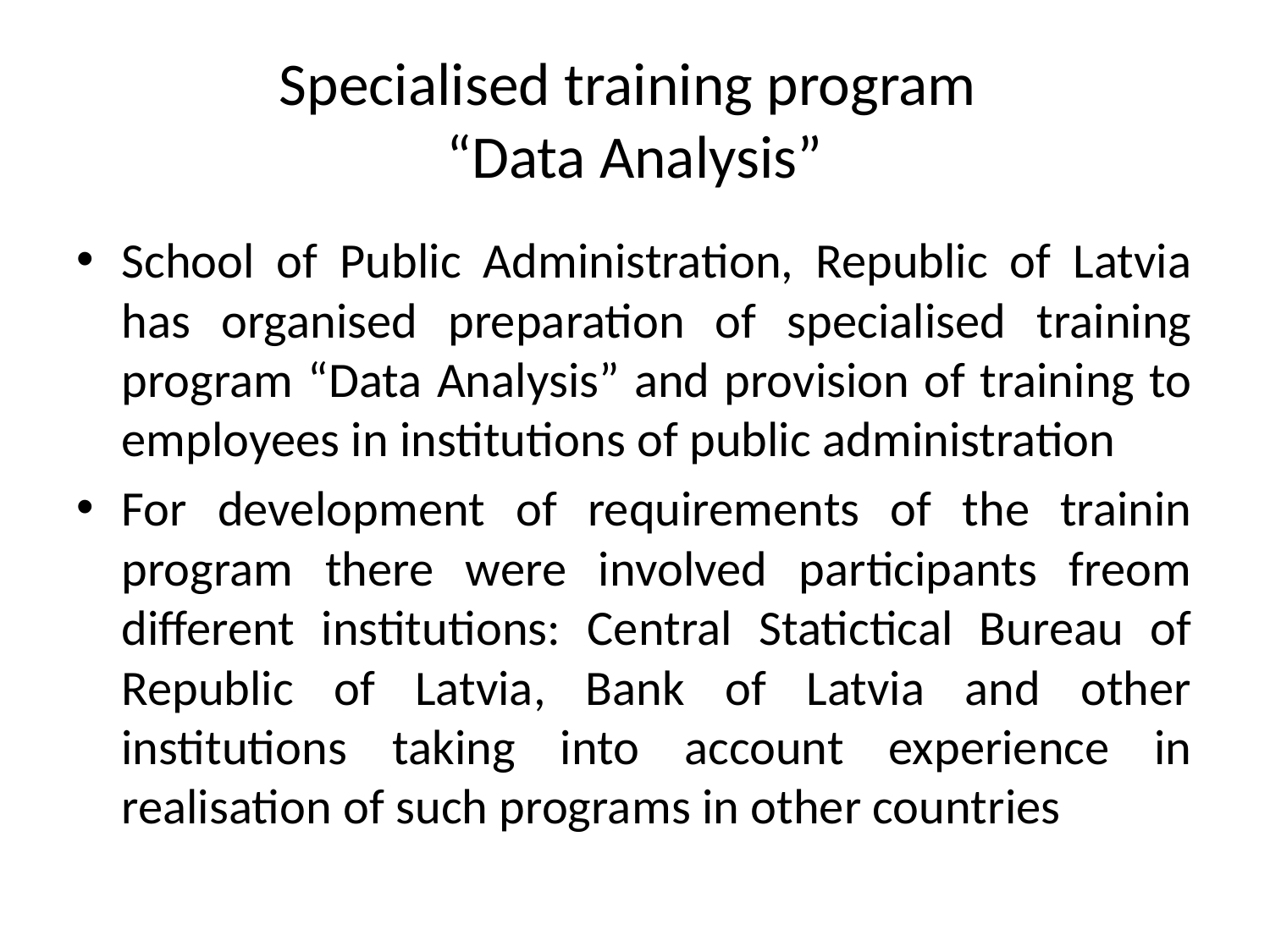

# Specialised training program “Data Analysis”
School of Public Administration, Republic of Latvia has organised preparation of specialised training program “Data Analysis” and provision of training to employees in institutions of public administration
For development of requirements of the trainin program there were involved participants freom different institutions: Central Statictical Bureau of Republic of Latvia, Bank of Latvia and other institutions taking into account experience in realisation of such programs in other countries